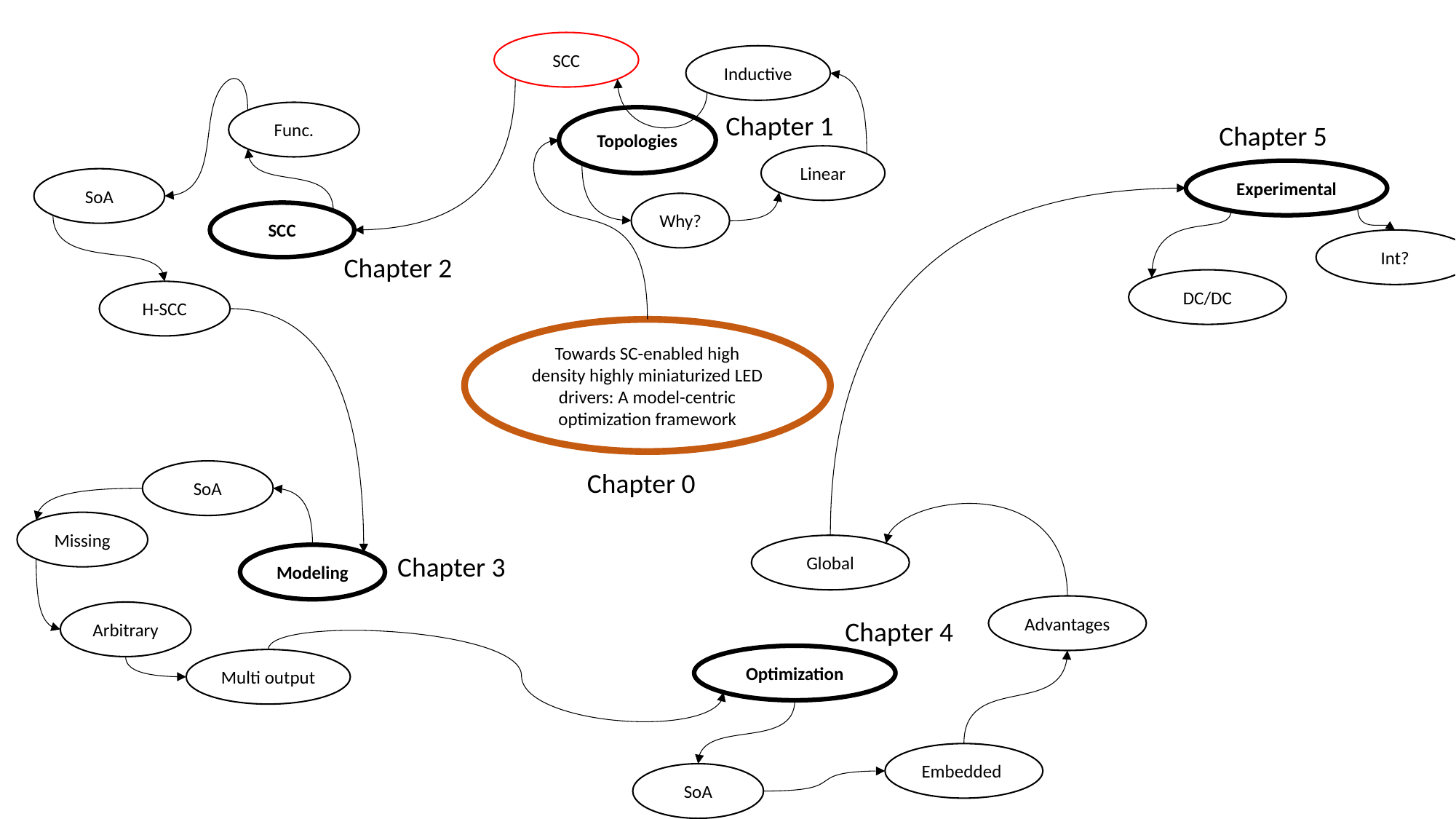

SCC
Inductive
Func.
Chapter 1
Topologies
Chapter 5
Linear
Experimental
SoA
Why?
SCC
Int?
Chapter 2
DC/DC
H-SCC

Towards SC-enabled high density highly miniaturized LED drivers: A model-centric optimization framework

SoA
Chapter 0
Missing
Global
Chapter 3
Modeling
Advantages
Arbitrary
Chapter 4
Optimization
Multi output
Embedded
SoA